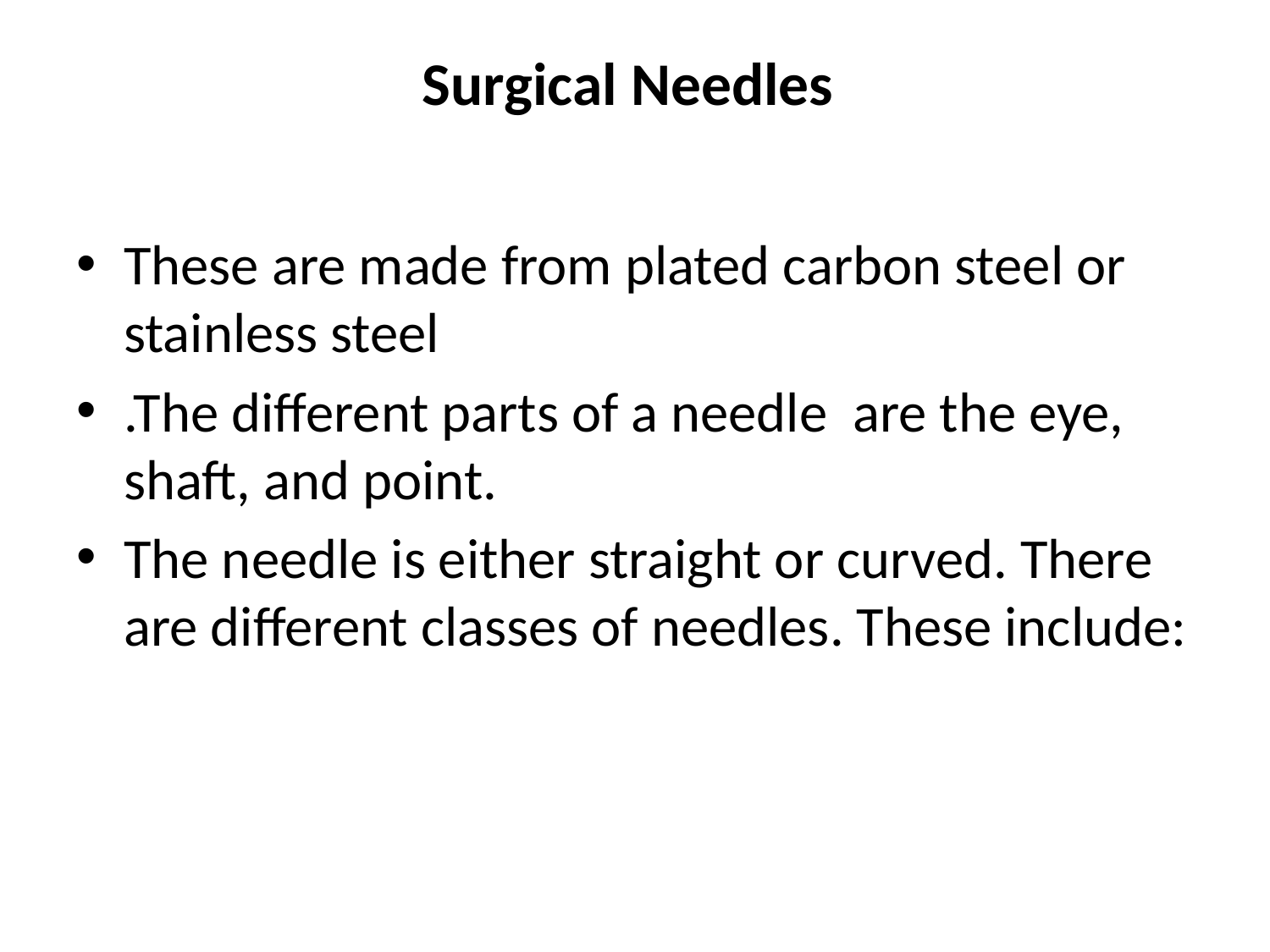

# Surgical Needles
These are made from plated carbon steel or stainless steel
.The different parts of a needle  are the eye, shaft, and point.
The needle is either straight or curved. There are different classes of needles. These include: